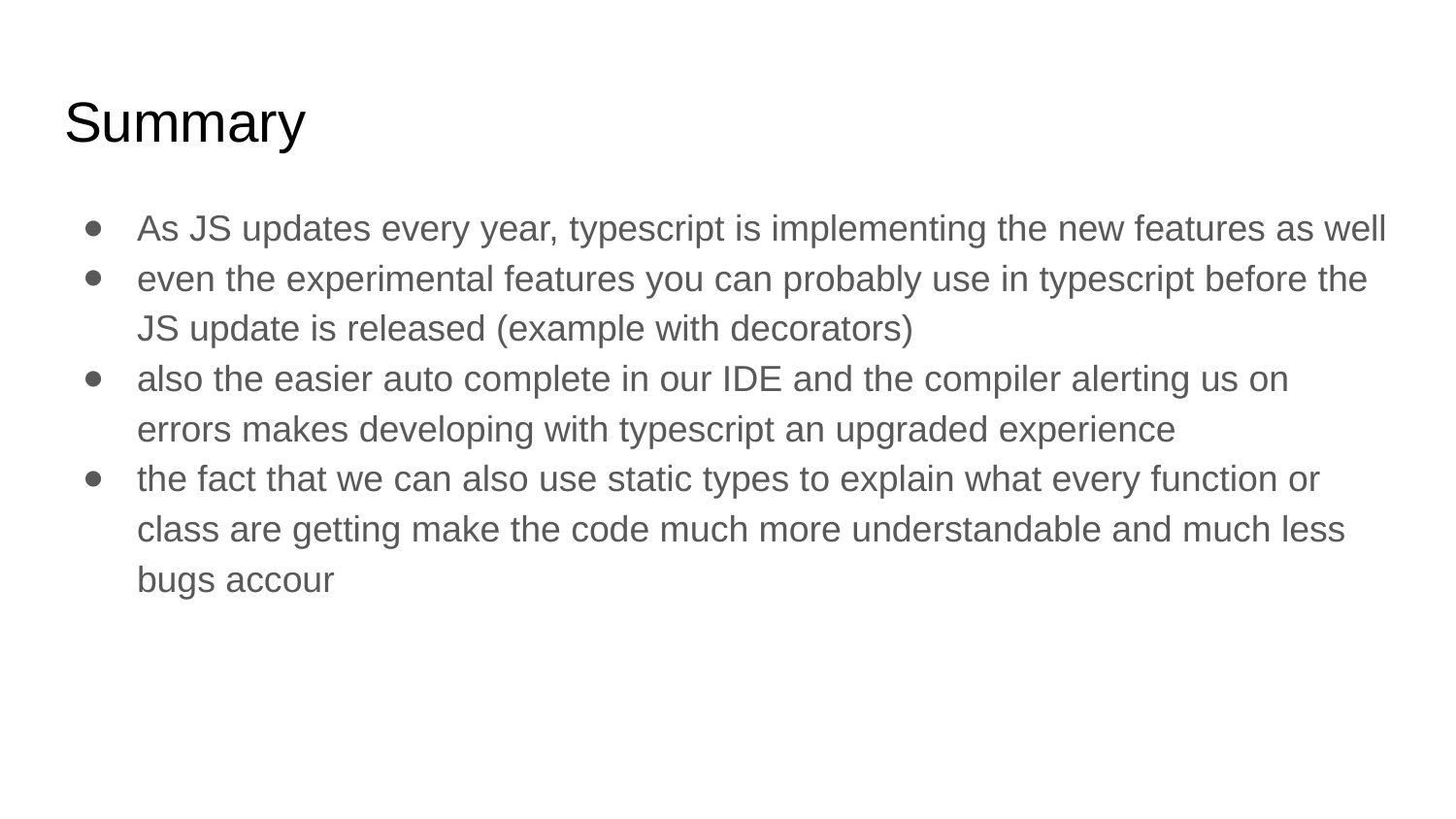

# Summary
As JS updates every year, typescript is implementing the new features as well
even the experimental features you can probably use in typescript before the JS update is released (example with decorators)
also the easier auto complete in our IDE and the compiler alerting us on errors makes developing with typescript an upgraded experience
the fact that we can also use static types to explain what every function or class are getting make the code much more understandable and much less bugs accour